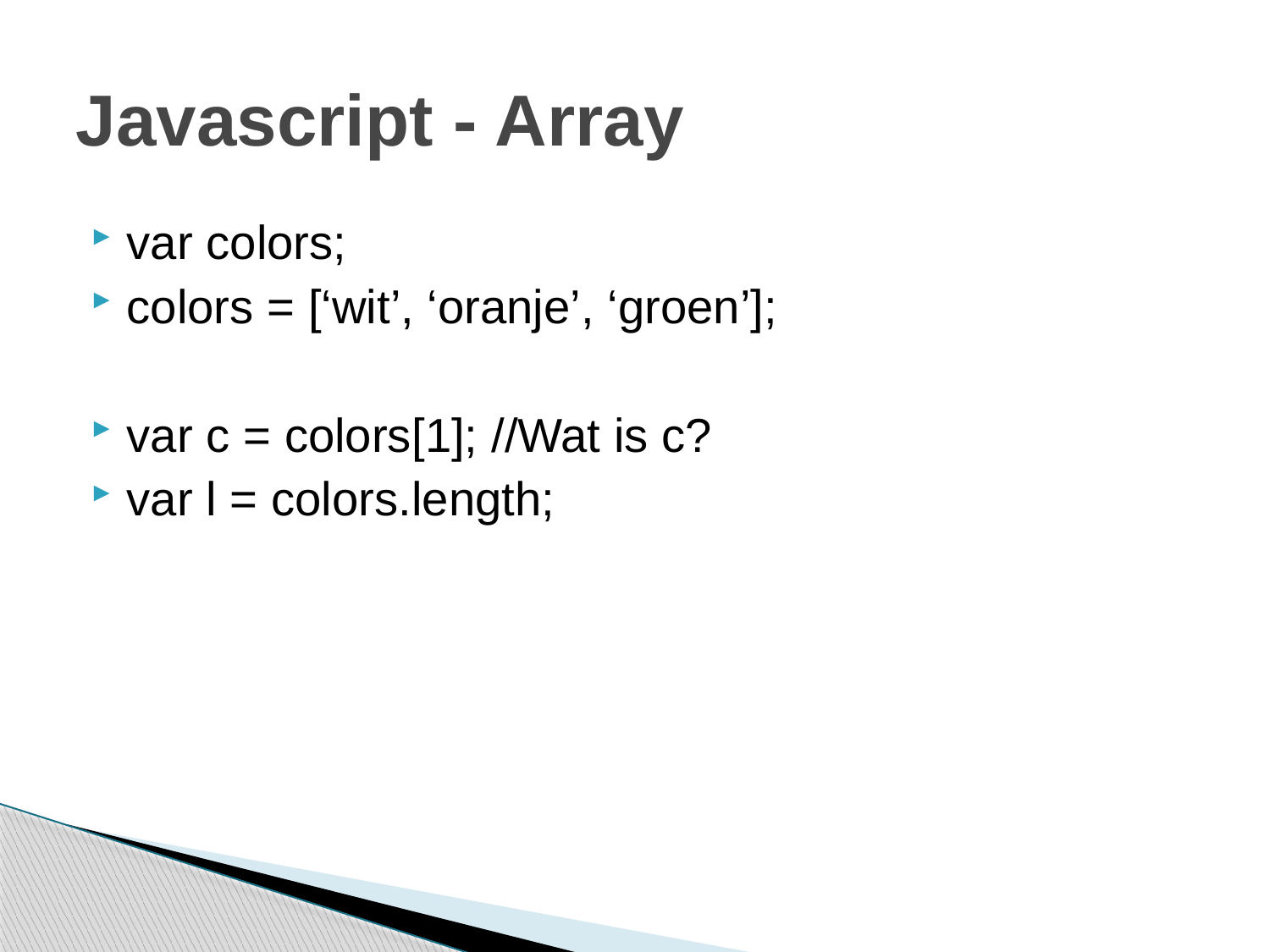

# Javascript - Array
var colors;
colors = [‘wit’, ‘oranje’, ‘groen’];

var c = colors[1]; //Wat is c?
var l = colors.length;